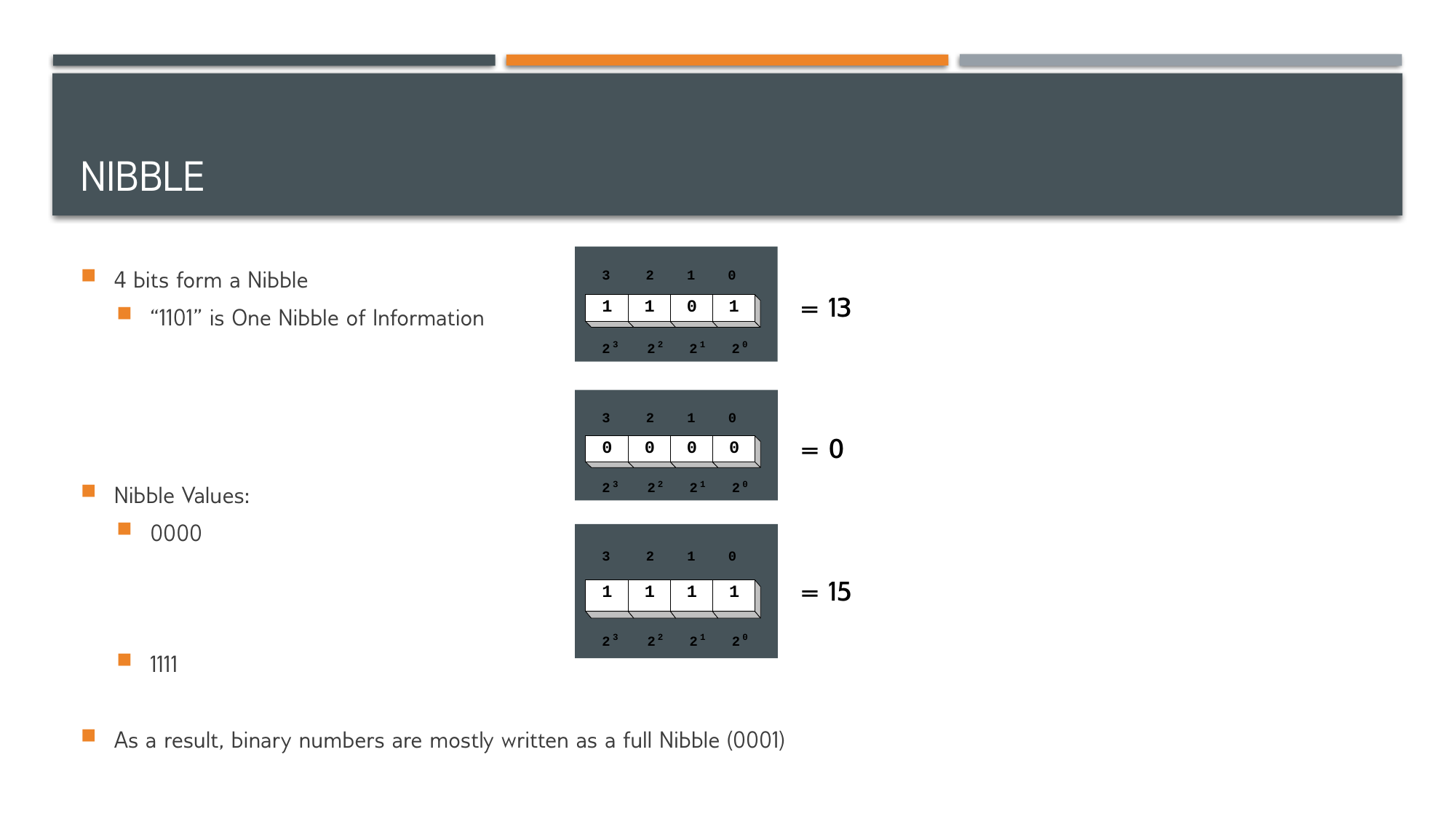

# Nibble

3
2
1
0
= 13

1
1
0
1

3
2
1
0
2
2
2
2
4 bits form a Nibble
“1101” is One Nibble of Information

Nibble Values:
0000

1111

As a result, binary numbers are mostly written as a full Nibble (0001)

3
2
1
0
= 0

0
0
0
0

3
2
1
0
2
2
2
2

3
2
1
0
= 15

1
1
1
1

3
2
1
0
2
2
2
2